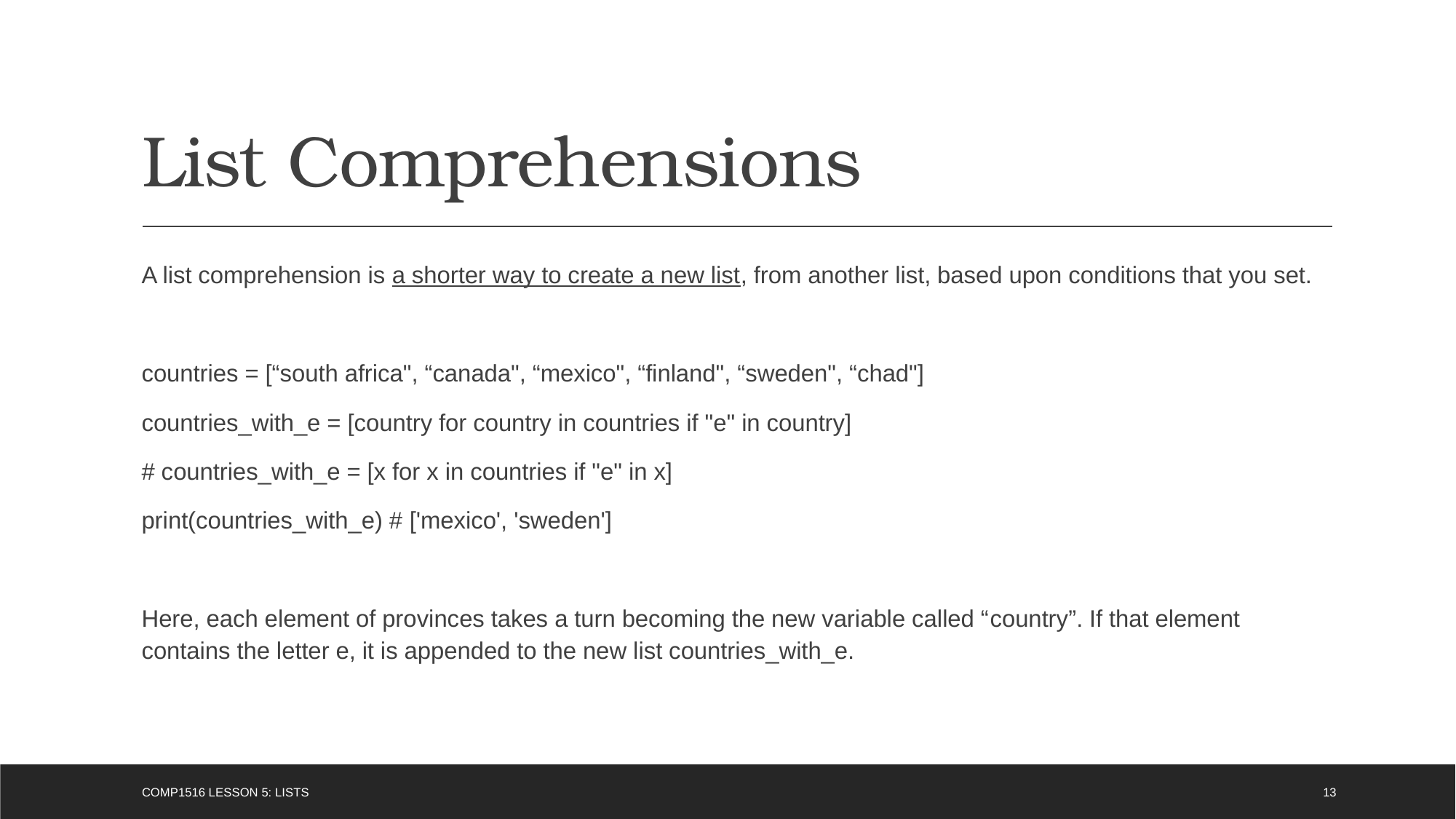

# List Comprehensions
A list comprehension is a shorter way to create a new list, from another list, based upon conditions that you set.

countries = [“south africa", “canada", “mexico", “finland", “sweden", “chad"]
countries_with_e = [country for country in countries if "e" in country]
# countries_with_e = [x for x in countries if "e" in x]
print(countries_with_e) # ['mexico', 'sweden']

Here, each element of provinces takes a turn becoming the new variable called “country”. If that element contains the letter e, it is appended to the new list countries_with_e.
COMP1516 Lesson 5: Lists
13